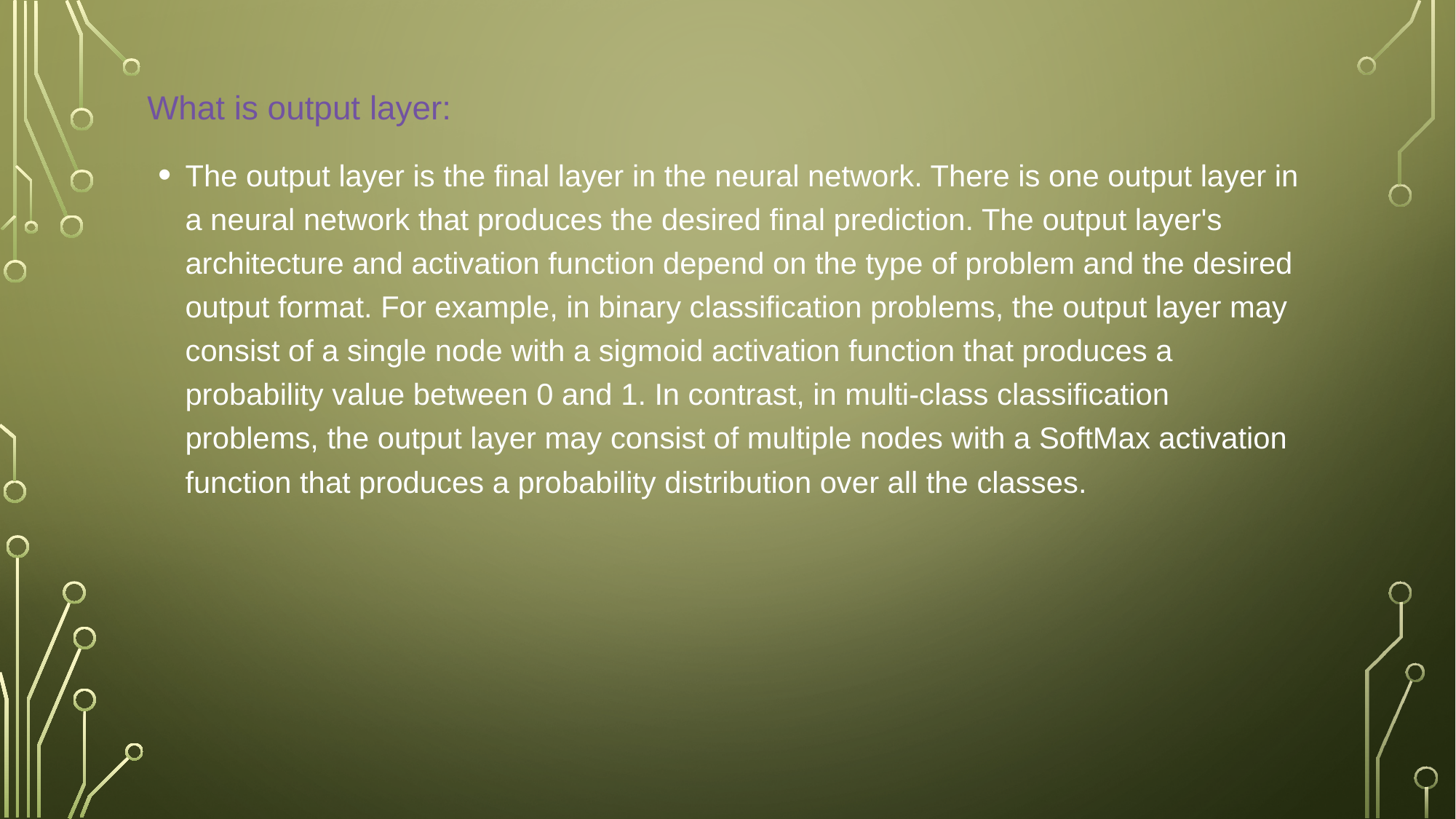

# What is output layer:
The output layer is the final layer in the neural network. There is one output layer in a neural network that produces the desired final prediction. The output layer's architecture and activation function depend on the type of problem and the desired output format. For example, in binary classification problems, the output layer may consist of a single node with a sigmoid activation function that produces a probability value between 0 and 1. In contrast, in multi-class classification problems, the output layer may consist of multiple nodes with a SoftMax activation function that produces a probability distribution over all the classes.